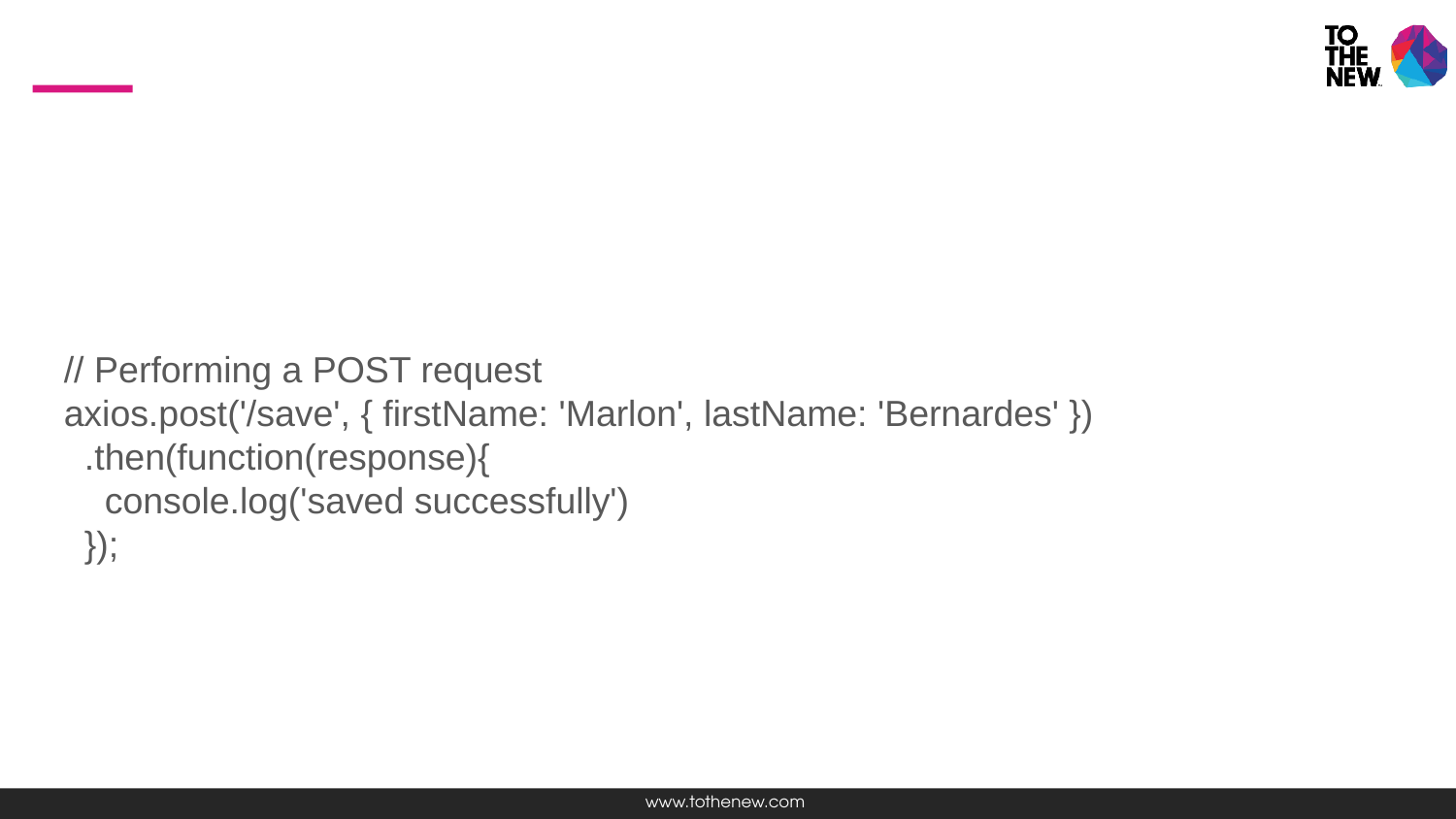

// Performing a POST request
axios.post('/save', { firstName: 'Marlon', lastName: 'Bernardes' })
  .then(function(response){
    console.log('saved successfully')
  });